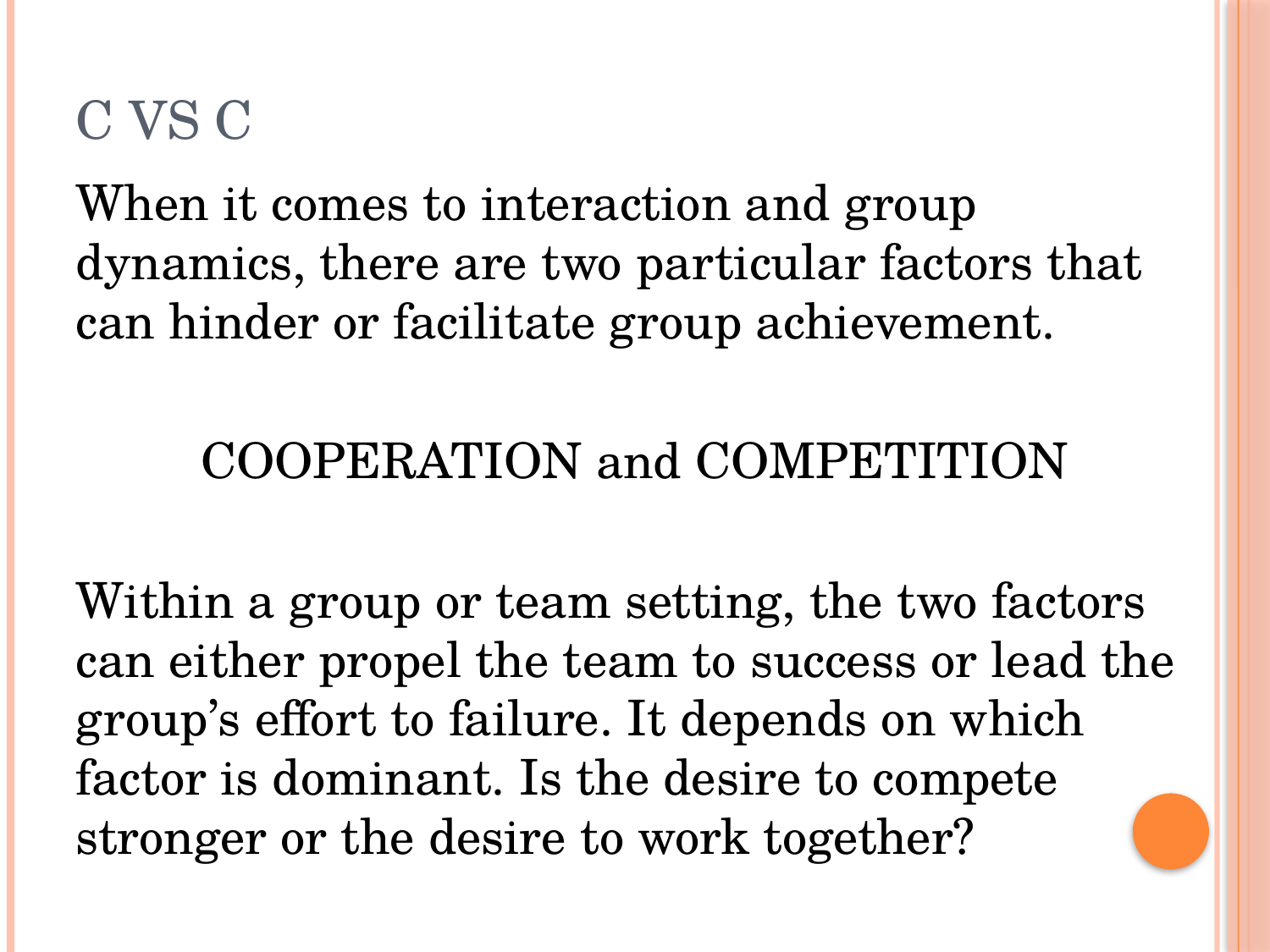

# C vs C
When it comes to interaction and group dynamics, there are two particular factors that can hinder or facilitate group achievement.

COOPERATION and COMPETITION

Within a group or team setting, the two factors can either propel the team to success or lead the group’s effort to failure. It depends on which factor is dominant. Is the desire to compete stronger or the desire to work together?